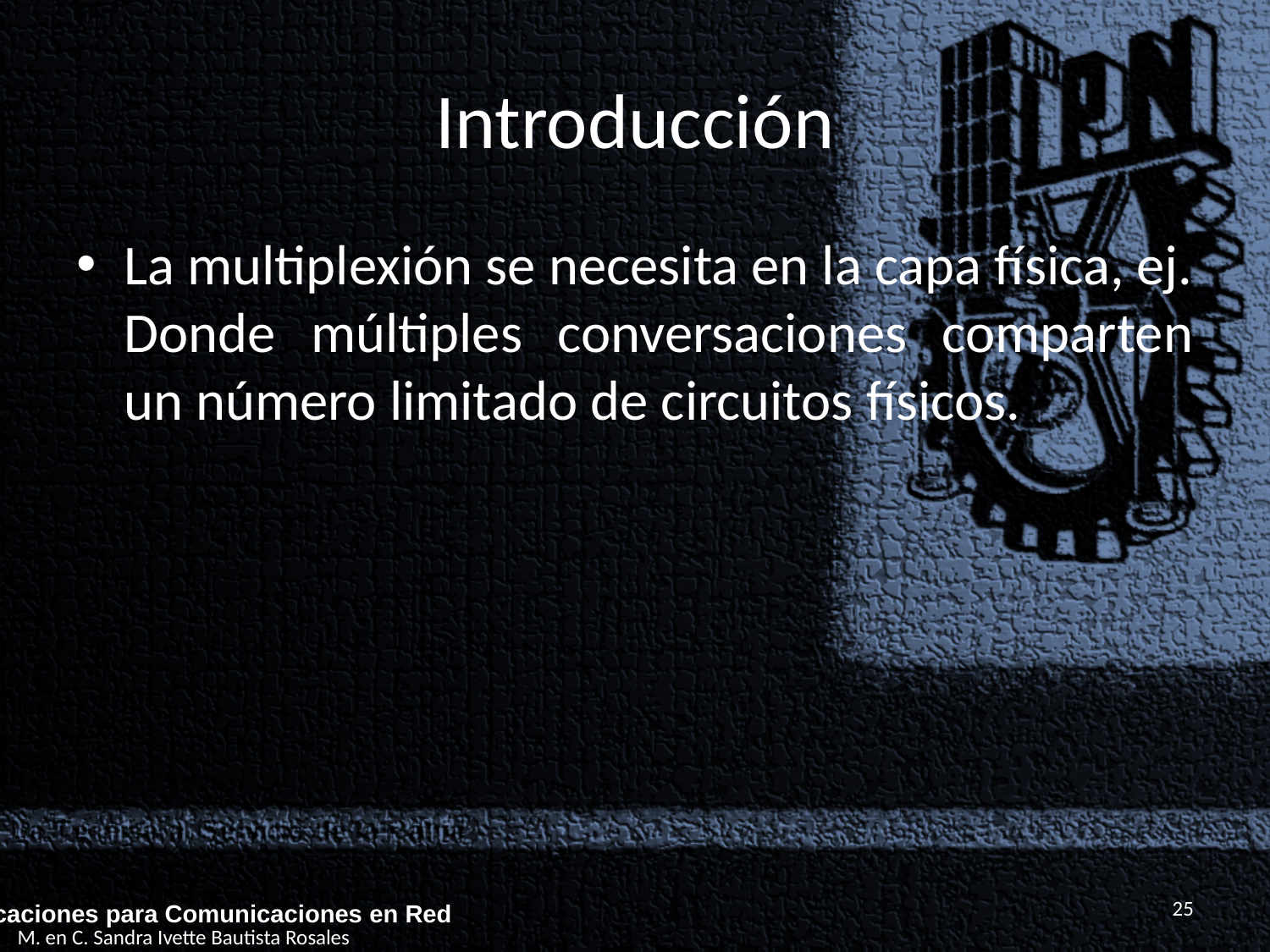

# Introducción
La multiplexión se necesita en la capa física, ej. Donde múltiples conversaciones comparten un número limitado de circuitos físicos.
25
Aplicaciones para Comunicaciones en Red
M. en C. Sandra Ivette Bautista Rosales